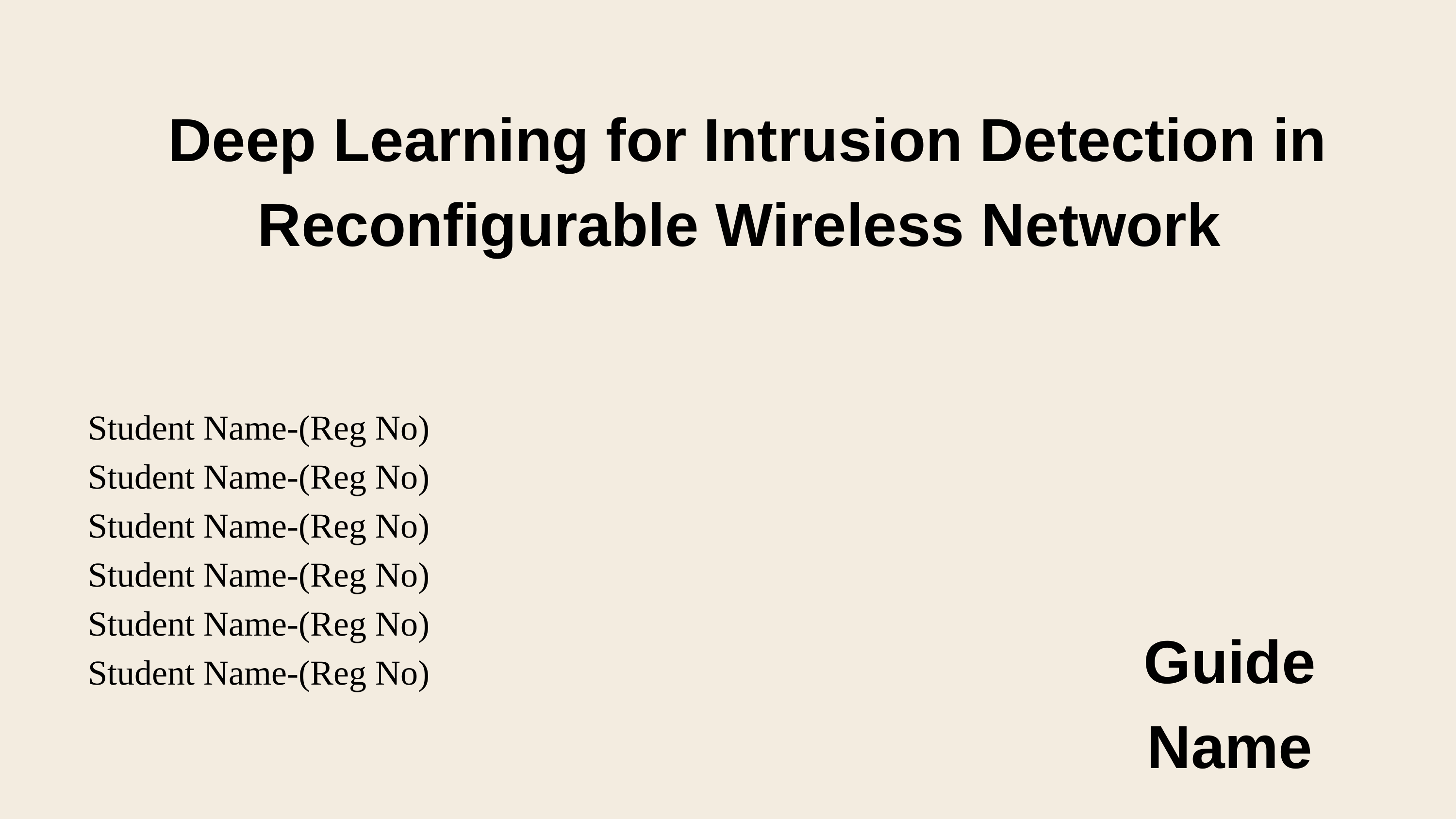

Deep Learning for Intrusion Detection in Reconfigurable Wireless Network
Student Name-(Reg No)
Student Name-(Reg No)
Student Name-(Reg No)
Student Name-(Reg No)
Student Name-(Reg No)
Student Name-(Reg No)

Guide Name